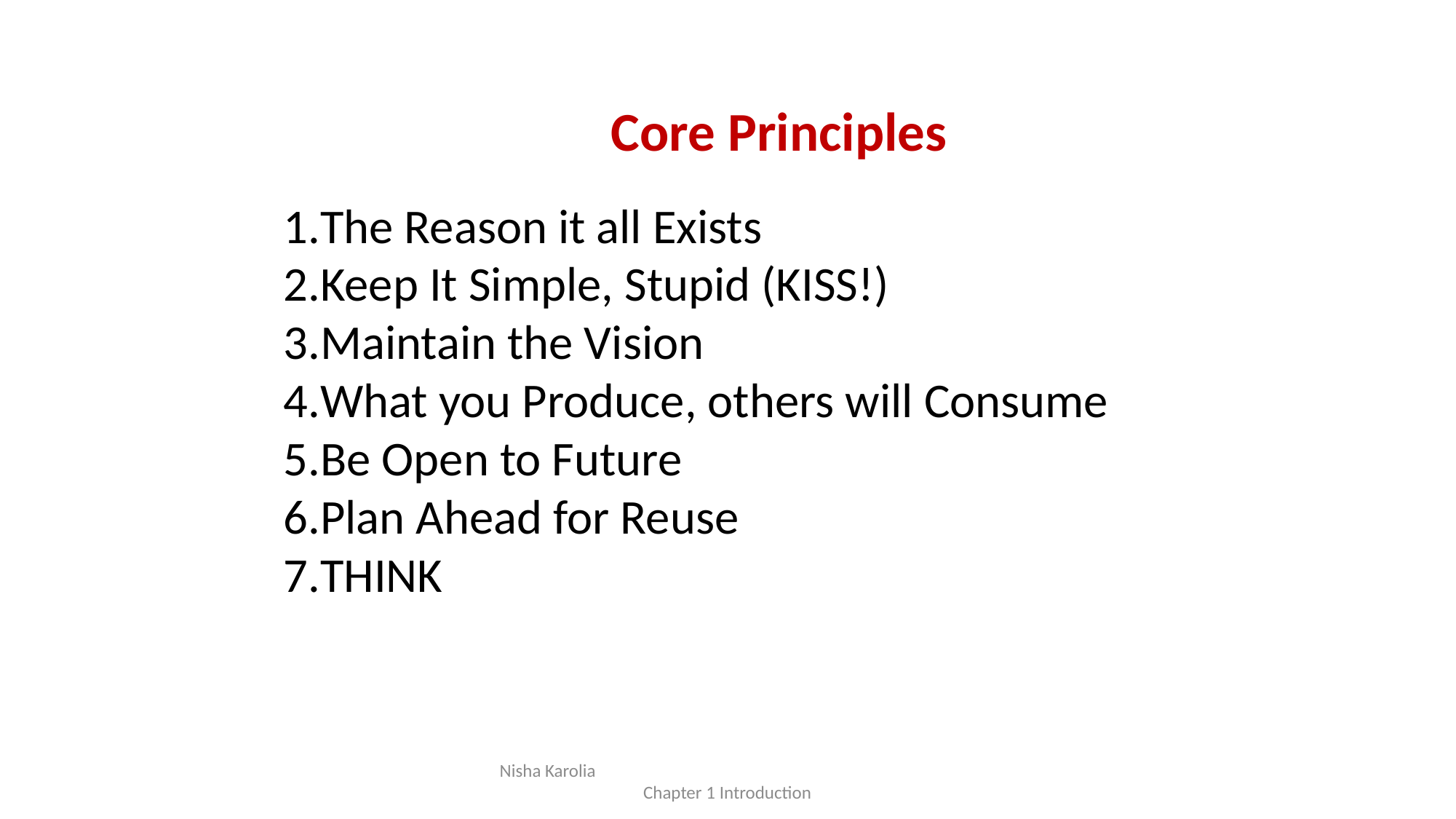

Core Principles

The Reason it all Exists
Keep It Simple, Stupid (KISS!)
Maintain the Vision
What you Produce, others will Consume
Be Open to Future
Plan Ahead for Reuse
THINK

Nisha Karolia                                                                                       Chapter 1 Introduction